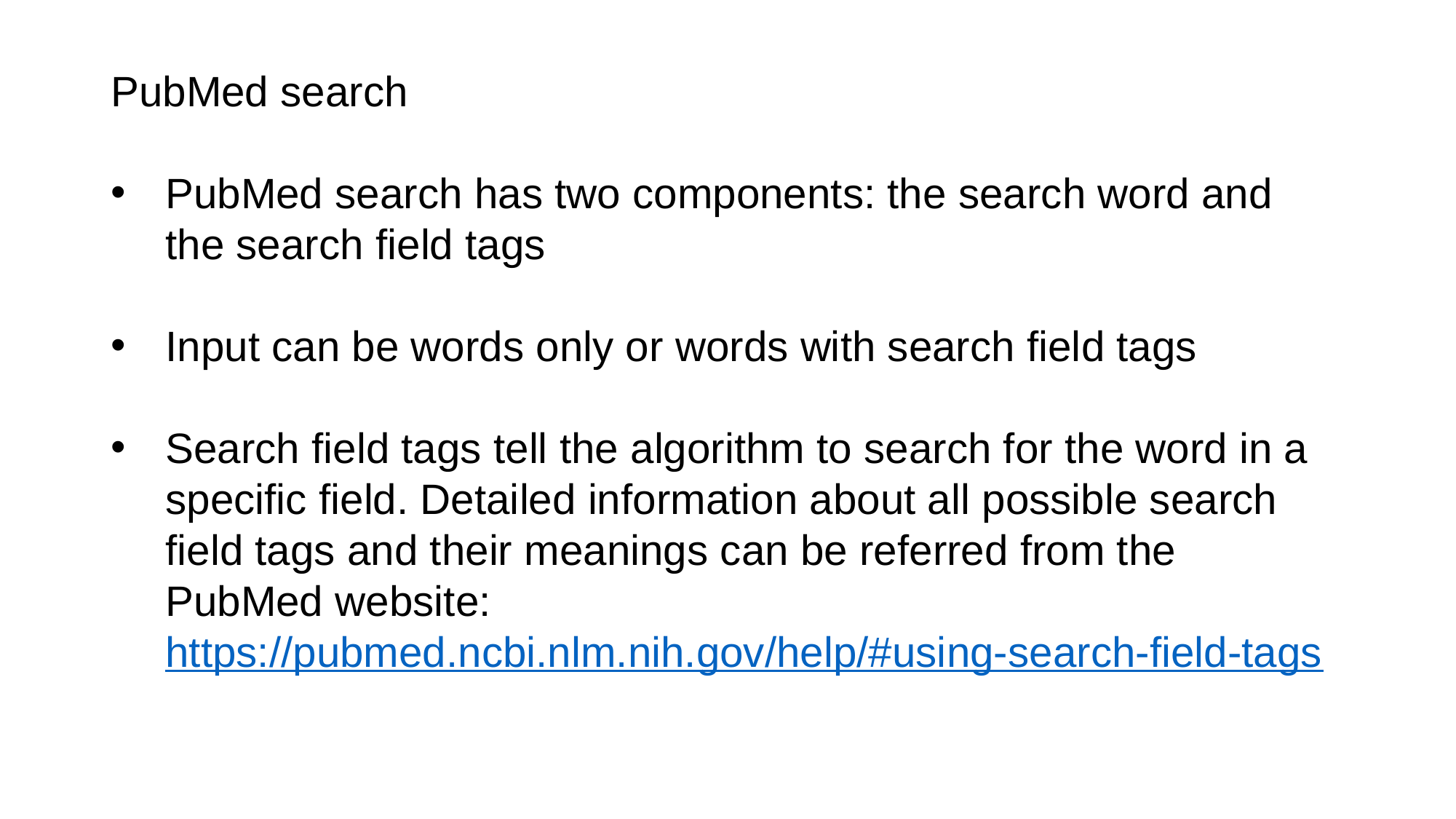

PubMed search

PubMed search has two components: the search word and the search field tags

Input can be words only or words with search field tags

Search field tags tell the algorithm to search for the word in a specific field. Detailed information about all possible search field tags and their meanings can be referred from the PubMed website: https://pubmed.ncbi.nlm.nih.gov/help/#using-search-field-tags